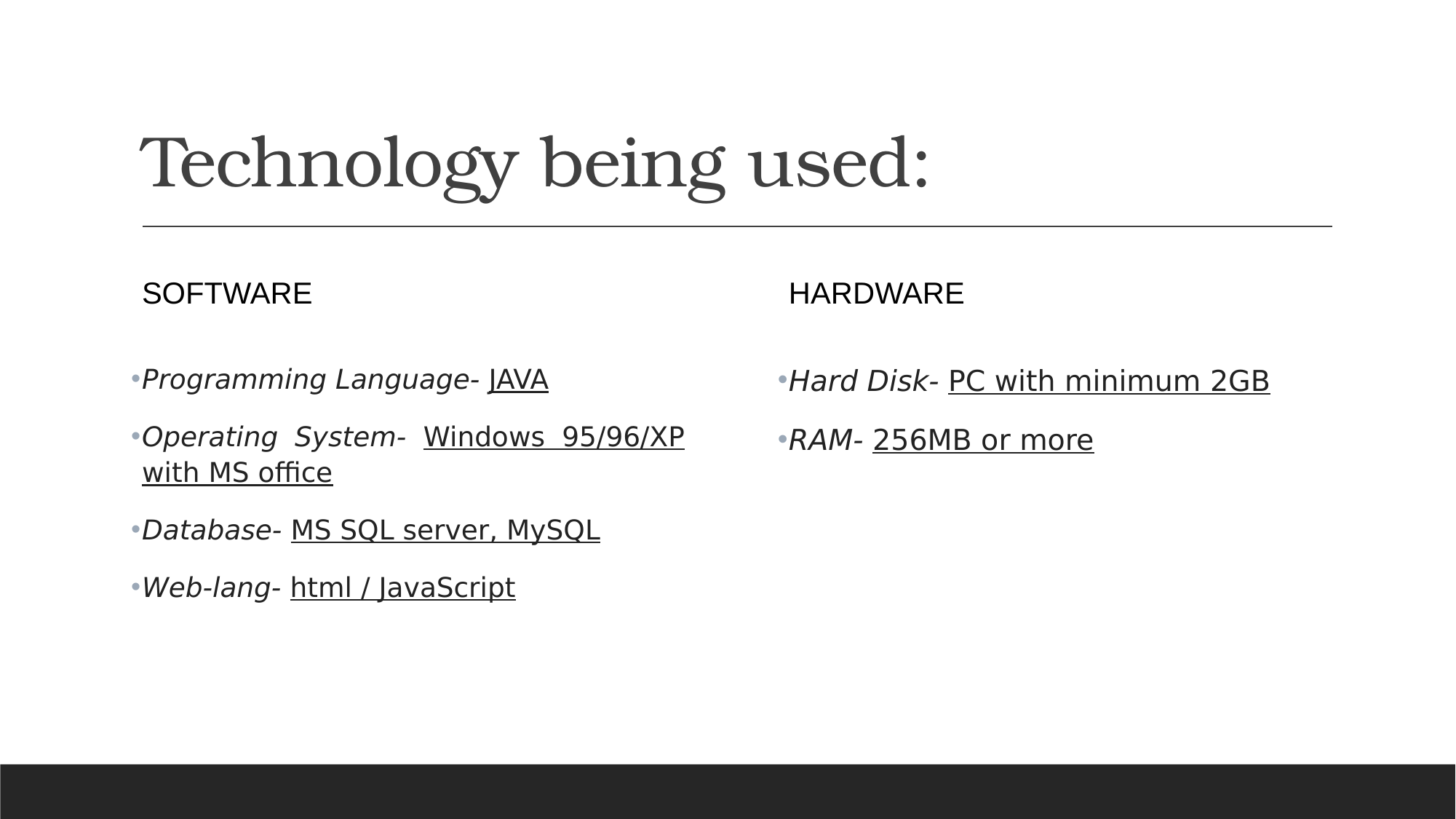

# Technology being used:
Software
Hardware
Hard Disk- PC with minimum 2GB
RAM- 256MB or more
Programming Language- JAVA
Operating System- Windows 95/96/XP with MS office
Database- MS SQL server, MySQL
Web-lang- html / JavaScript